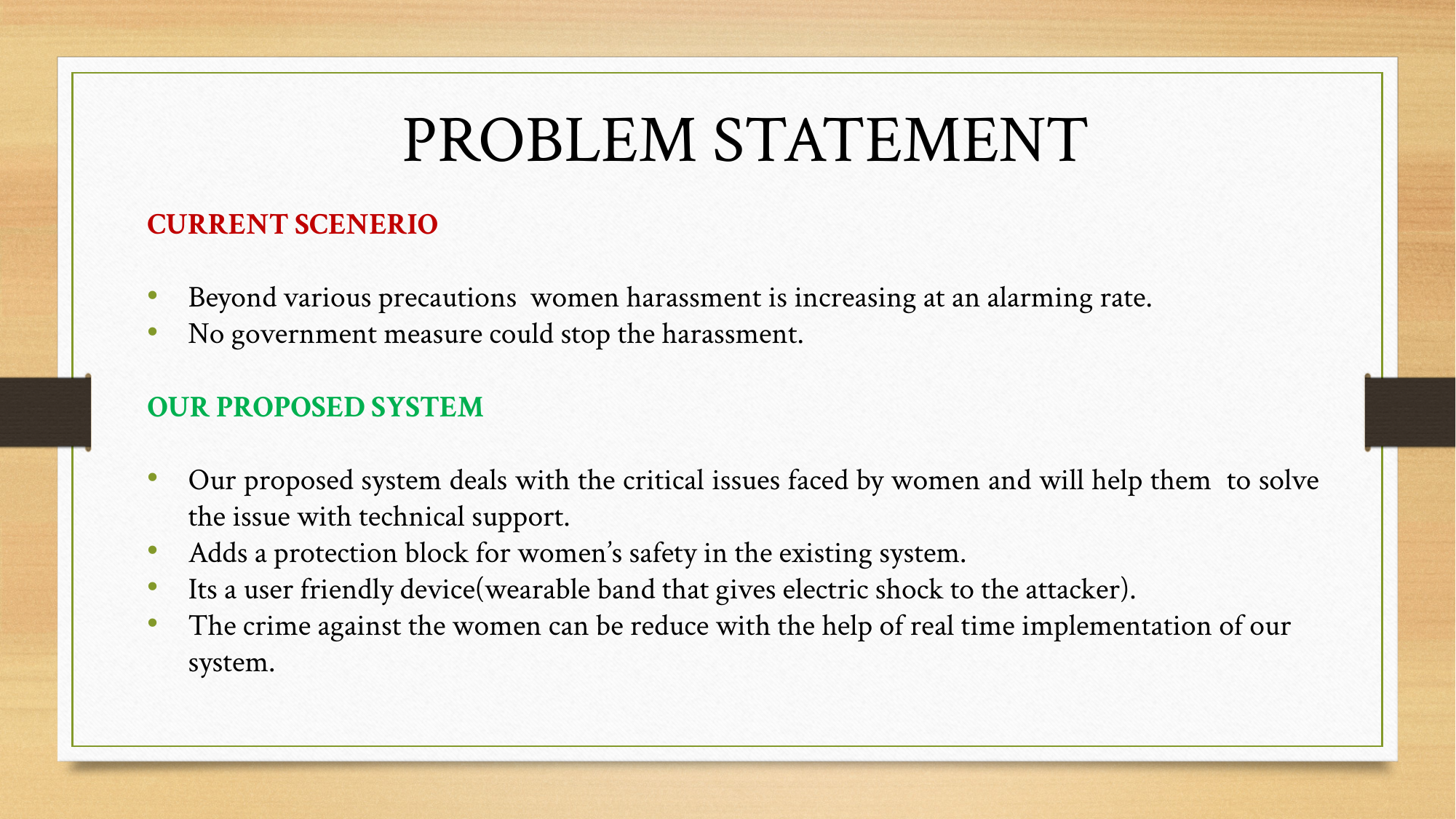

PROBLEM STATEMENT
CURRENT SCENERIO

Beyond various precautions  women harassment is increasing at an alarming rate.
No government measure could stop the harassment.

OUR PROPOSED SYSTEM

Our proposed system deals with the critical issues faced by women and will help them  to solve the issue with technical support.
Adds a protection block for women’s safety in the existing system.
Its a user friendly device(wearable band that gives electric shock to the attacker).
The crime against the women can be reduce with the help of real time implementation of our system.